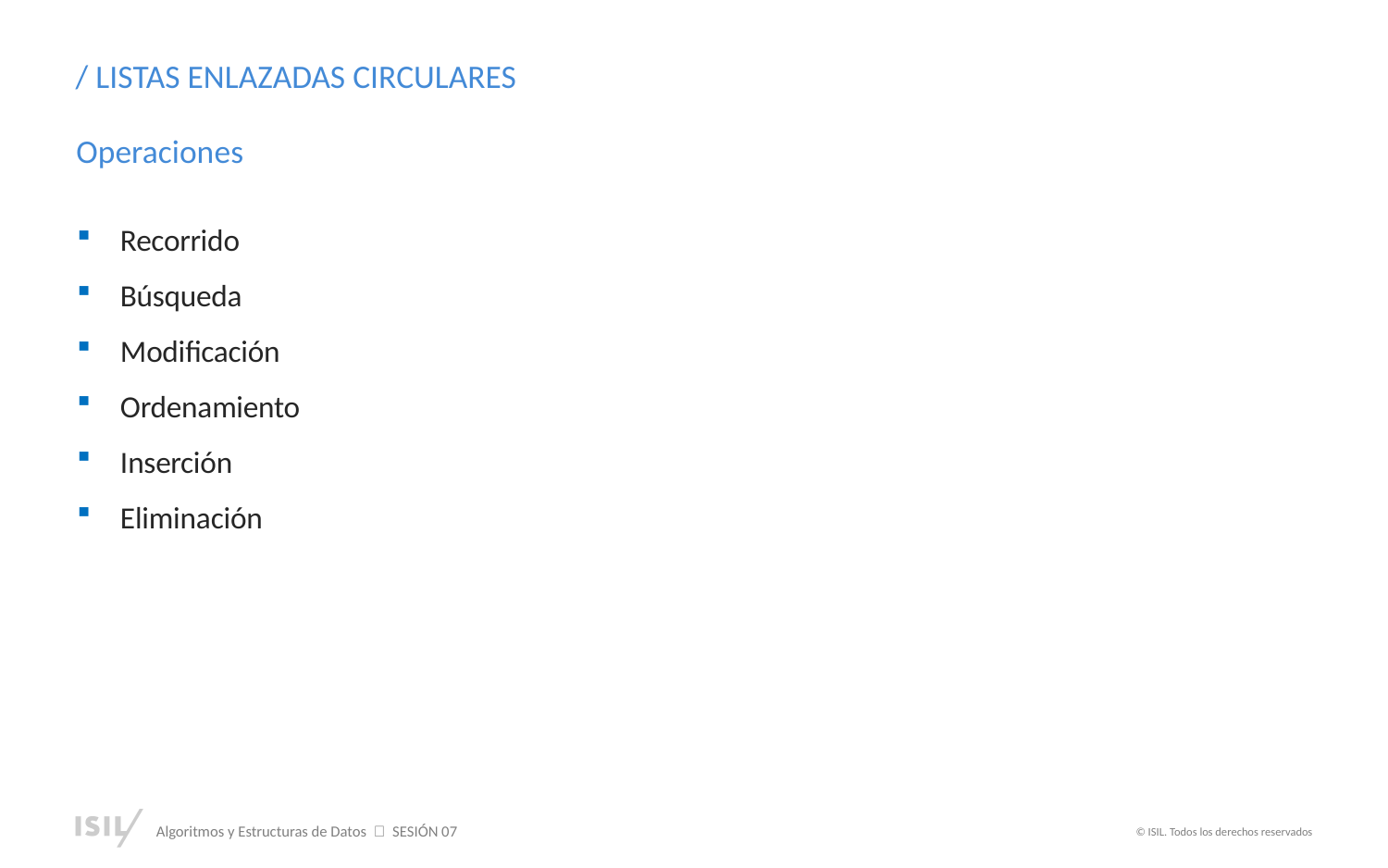

/ LISTAS ENLAZADAS CIRCULARES
Operaciones
Recorrido
Búsqueda
Modificación
Ordenamiento
Inserción
Eliminación